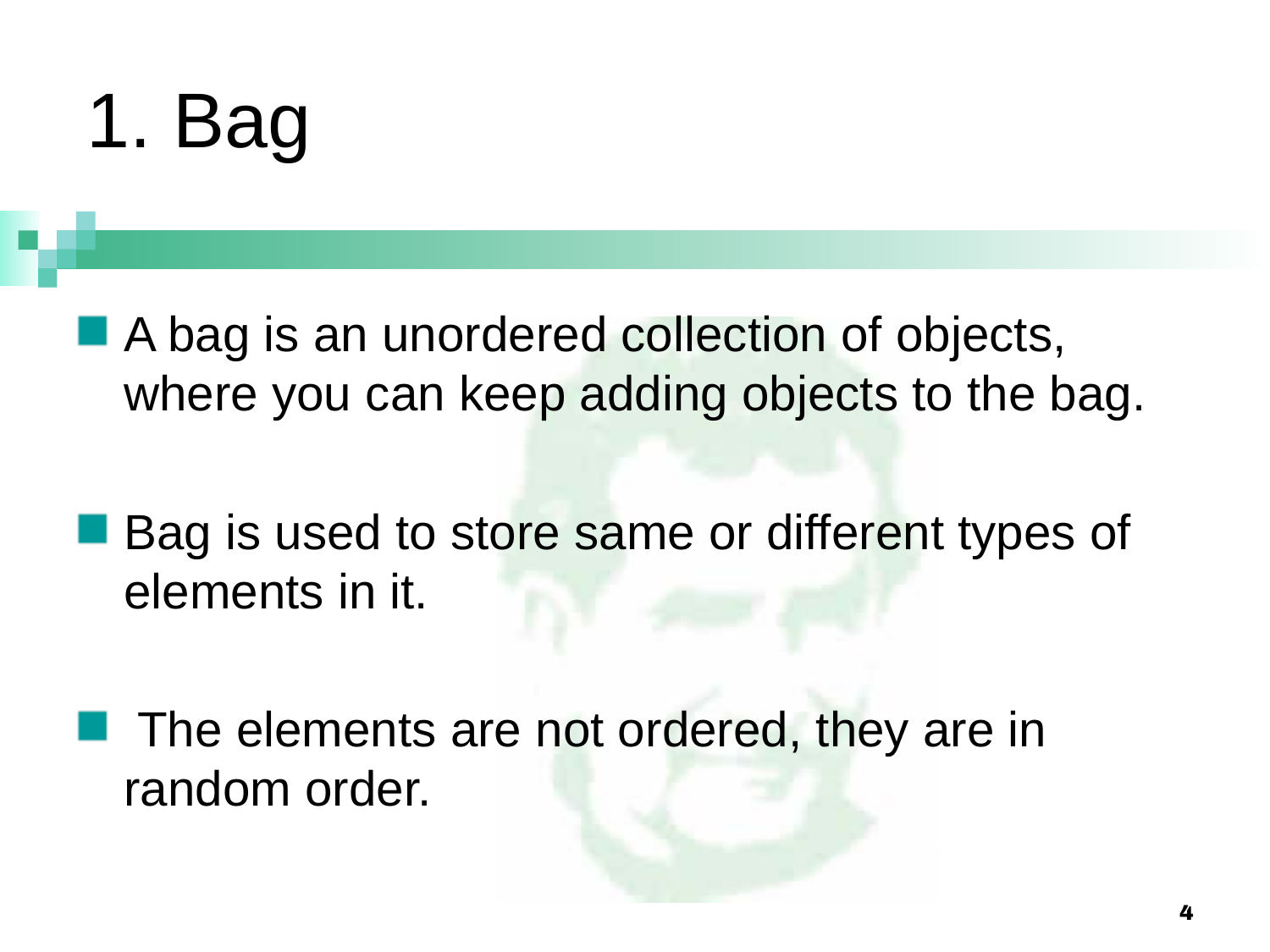

# 1. Bag
A bag is an unordered collection of objects, where you can keep adding objects to the bag.

Bag is used to store same or different types of elements in it.

 The elements are not ordered, they are in random order.

4